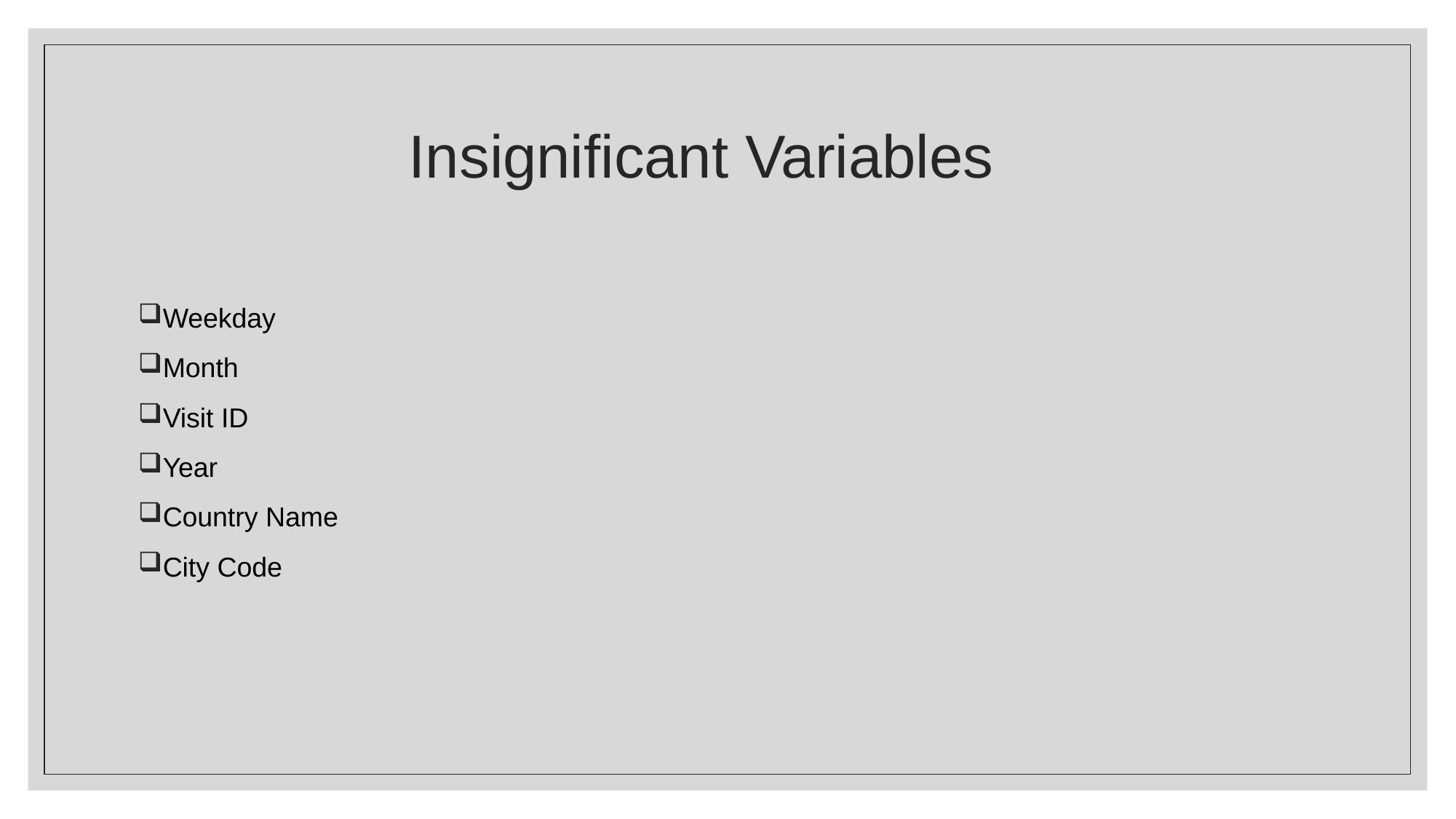

# Insignificant Variables

Weekday
Month
Visit ID
Year
Country Name
City Code